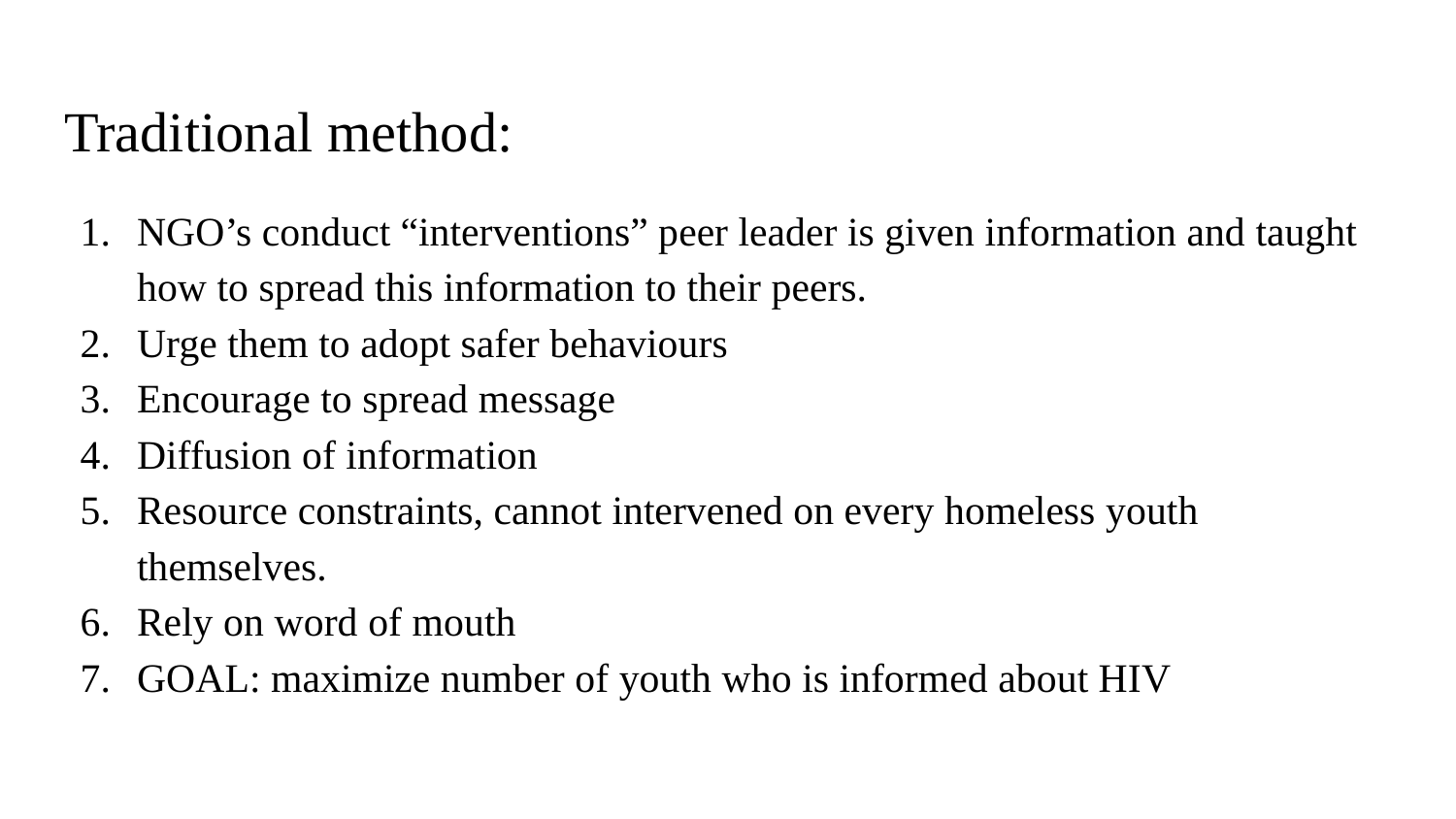

# Traditional method:
NGO’s conduct “interventions” peer leader is given information and taught how to spread this information to their peers.
Urge them to adopt safer behaviours
Encourage to spread message
Diffusion of information
Resource constraints, cannot intervened on every homeless youth themselves.
Rely on word of mouth
GOAL: maximize number of youth who is informed about HIV